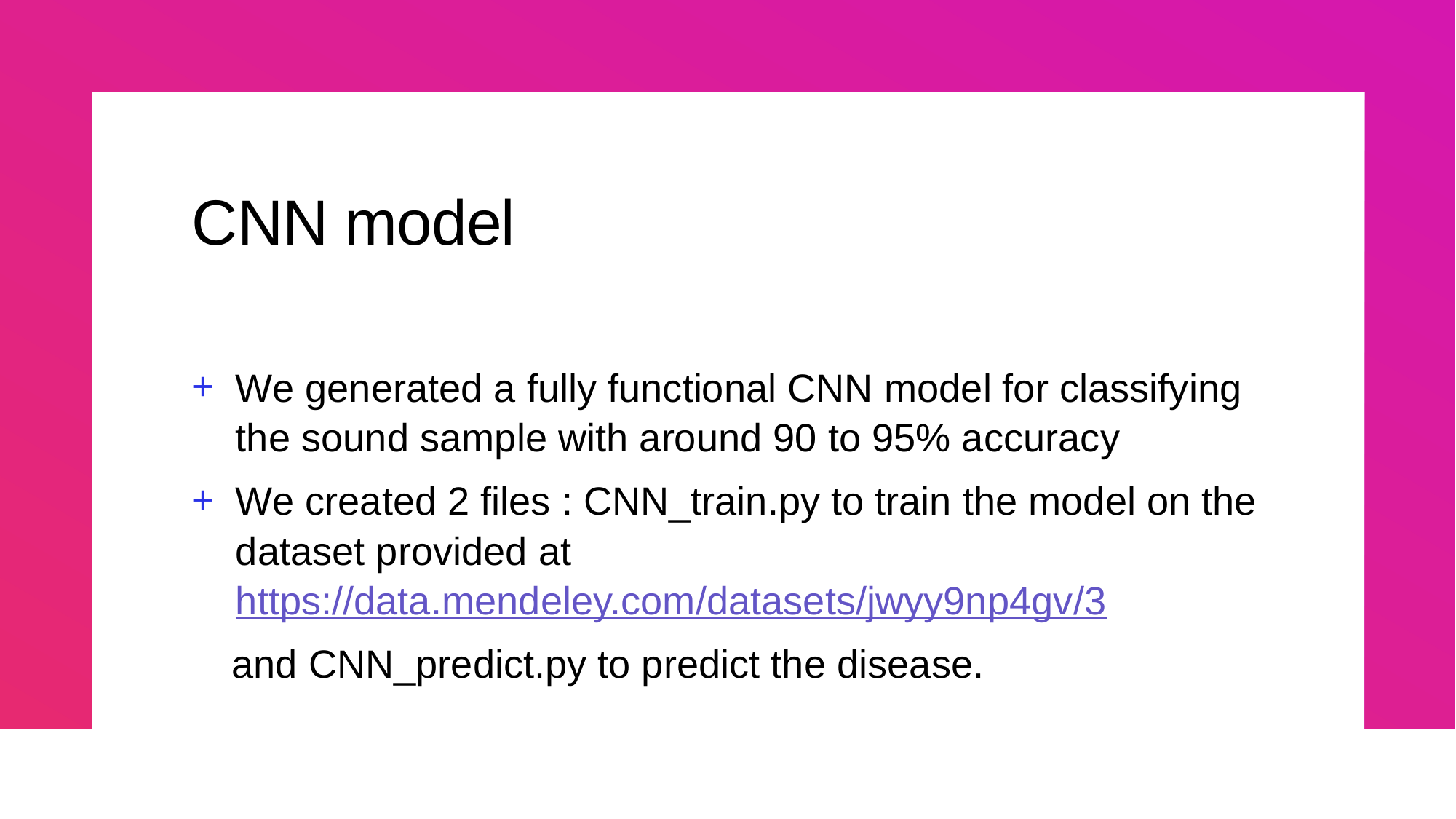

# CNN model
We generated a fully functional CNN model for classifying the sound sample with around 90 to 95% accuracy
We created 2 files : CNN_train.py to train the model on the dataset provided at https://data.mendeley.com/datasets/jwyy9np4gv/3
 and CNN_predict.py to predict the disease.